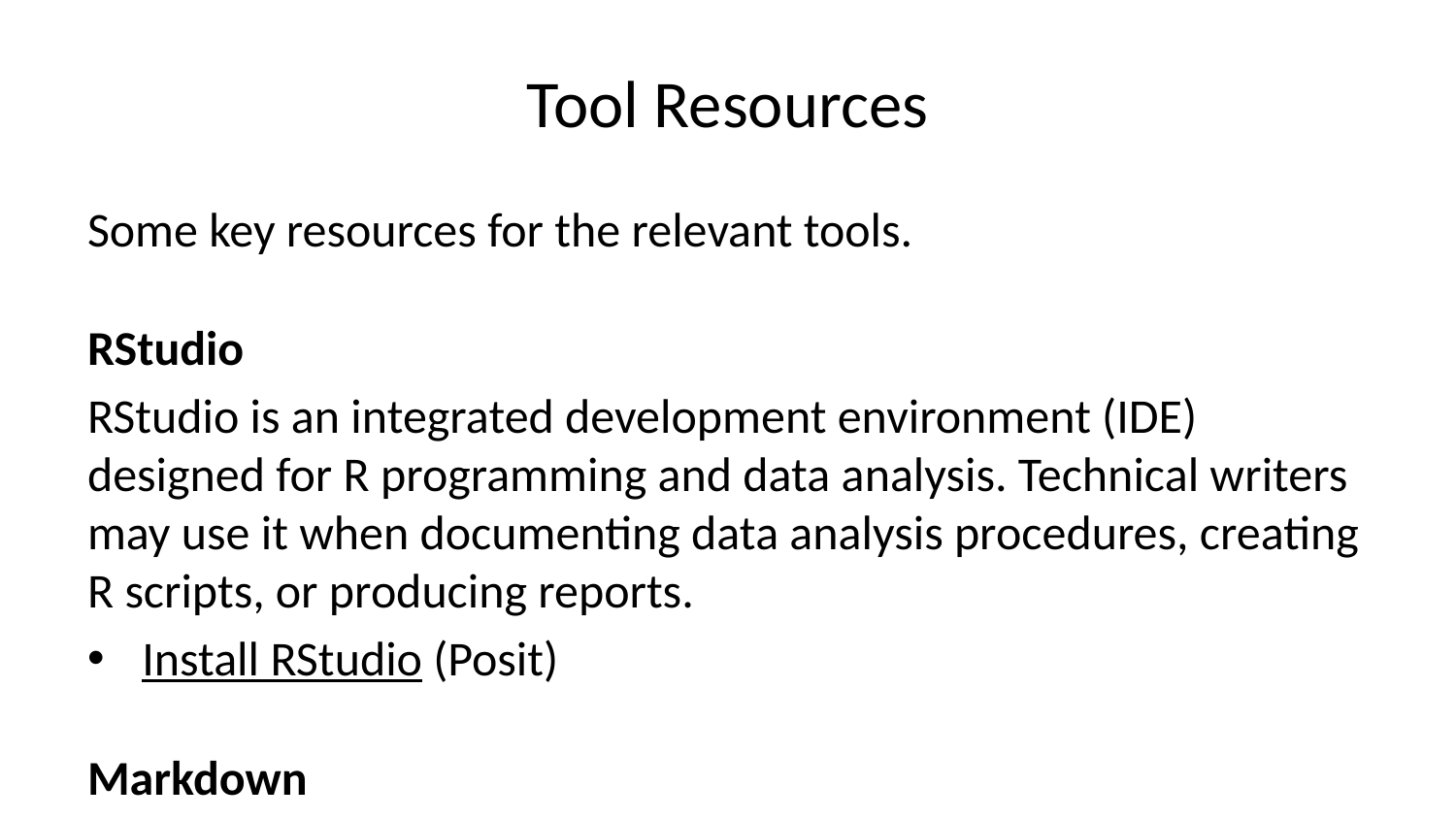

# Tool Resources
Some key resources for the relevant tools.
RStudio
RStudio is an integrated development environment (IDE) designed for R programming and data analysis. Technical writers may use it when documenting data analysis procedures, creating R scripts, or producing reports.
Install RStudio (Posit)
Markdown
Markdown is a lightweight markup language commonly used by technical writers to format and structure text. It’s simple to learn and widely supported, making it a popular choice for creating documentation and content that can be easily converted to HTML and other formats.
Markdown Basics (Quarto)
Markdown Guide, Get Started
YAML
YAML is a human-readable data serialization format that technical writers often use to configure settings, define metadata, and manage structured content. It’s particularly useful for creating configuration files in documentation projects.
YAML (Wikipedia)
What is YAML? (Redhat)
Quarto
Quarto is a versatile document compilation and publishing tool tailored for technical and data-centric content. It enables technical writers to create interactive, data-rich documents and reports, making it valuable for projects involving data documentation or analysis.
Creating rich content with Quarto (20 min, Rstudio/Posit conference)
Quarto workshop. This 2-hour workshop provides a thorough introduction to Quarto, including a strong conceptual explanation of single-sourcing, and subsequently illustrates a lot of the functionality.
Quarto documentation
Themes. A list of themes that can be used in Quarto.
Including Other Formats. Configure HTML pages to automatically include links to other formats.
Conditional Content. Control whether content renders in specific formats (e.g., hide hyperlinks in output formats that will be printed).
Includes. Re-use content across documents (e.g., include an introduction to a topic in a tutorial and a presentation).